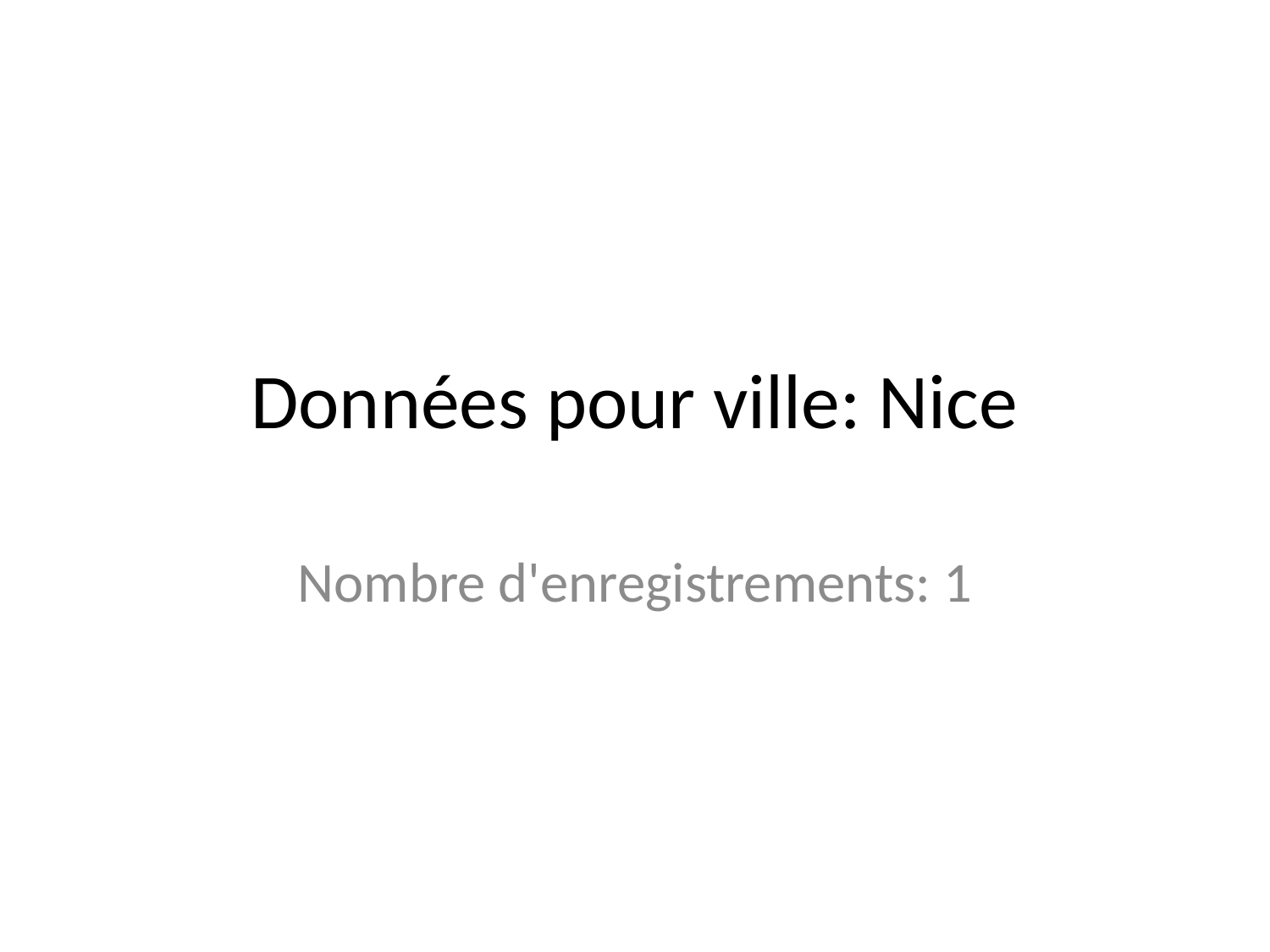

# Données pour ville: Nice
Nombre d'enregistrements: 1